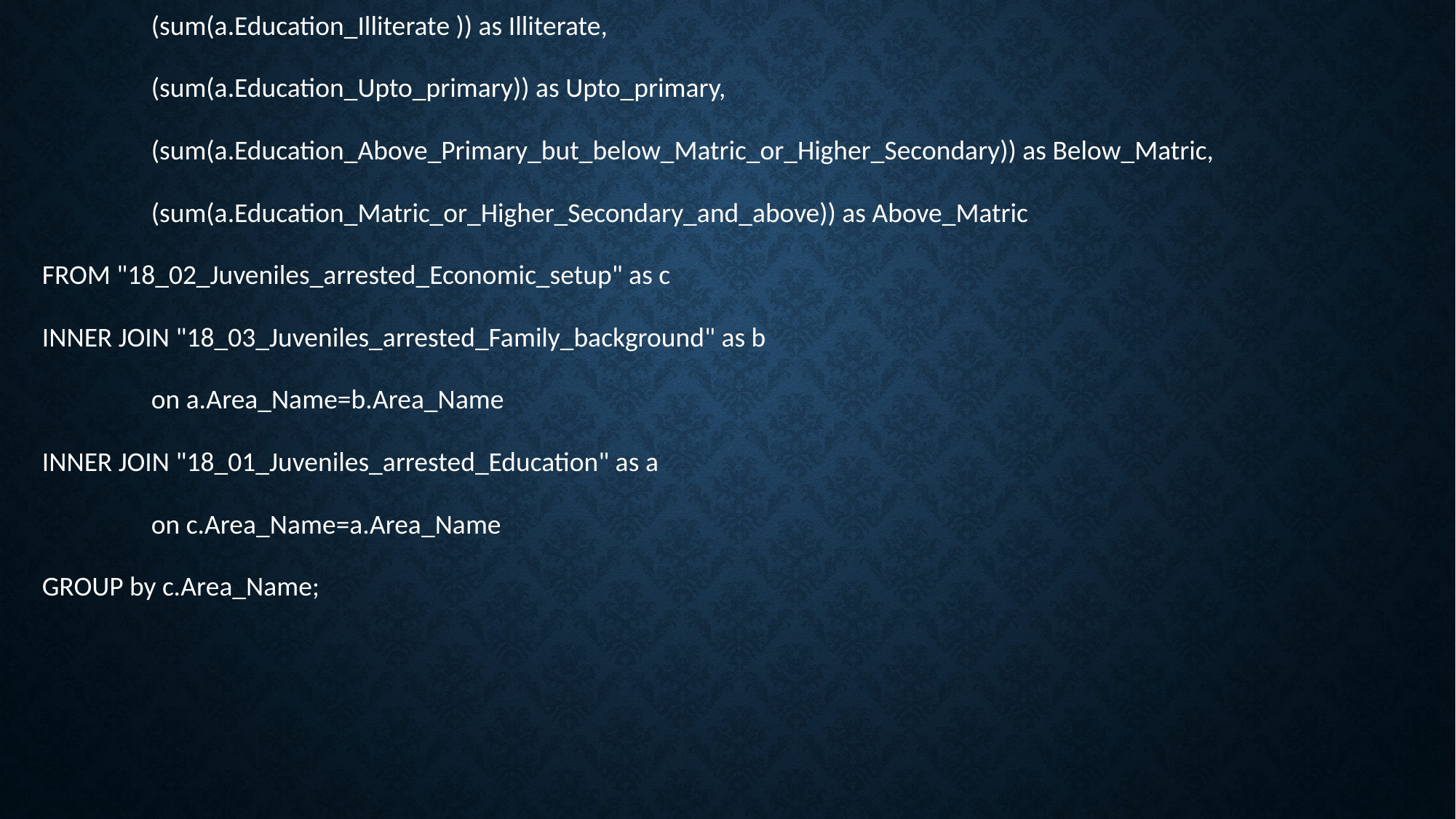

(sum(a.Education_Illiterate )) as Illiterate,
	(sum(a.Education_Upto_primary)) as Upto_primary,
	(sum(a.Education_Above_Primary_but_below_Matric_or_Higher_Secondary)) as Below_Matric,
	(sum(a.Education_Matric_or_Higher_Secondary_and_above)) as Above_Matric
FROM "18_02_Juveniles_arrested_Economic_setup" as c
INNER JOIN "18_03_Juveniles_arrested_Family_background" as b
	on a.Area_Name=b.Area_Name
INNER JOIN "18_01_Juveniles_arrested_Education" as a
	on c.Area_Name=a.Area_Name
GROUP by c.Area_Name;